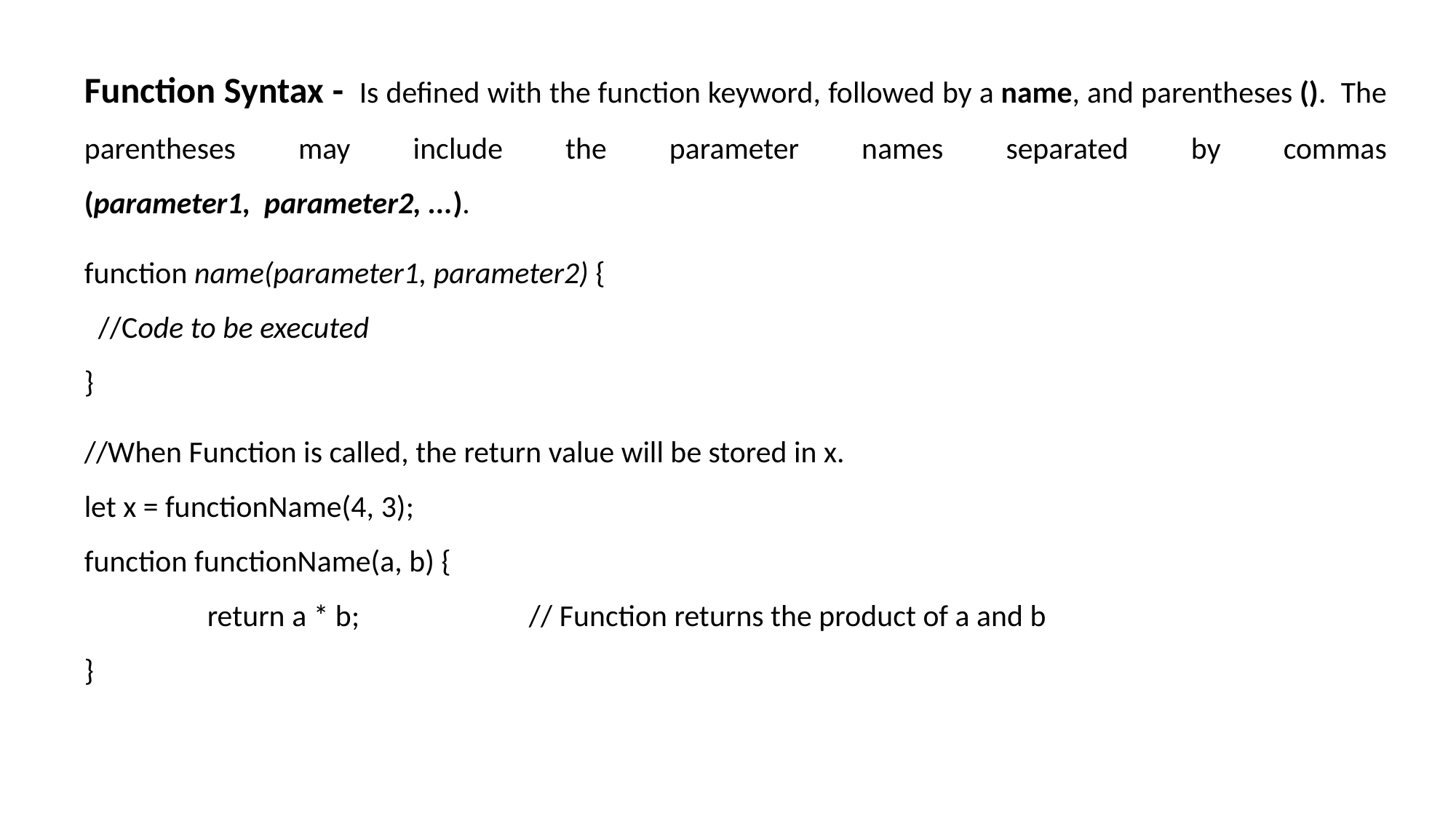

Function Syntax -  Is defined with the function keyword, followed by a name, and parentheses ().  The parentheses may include the parameter names separated by commas
(parameter1,  parameter2, ...).
function name(parameter1, parameter2) {
  //Code to be executed
}
//When Function is called, the return value will be stored in x.
let x = functionName(4, 3);
function functionName(a, b) {
	  return a * b;	                 // Function returns the product of a and b
}